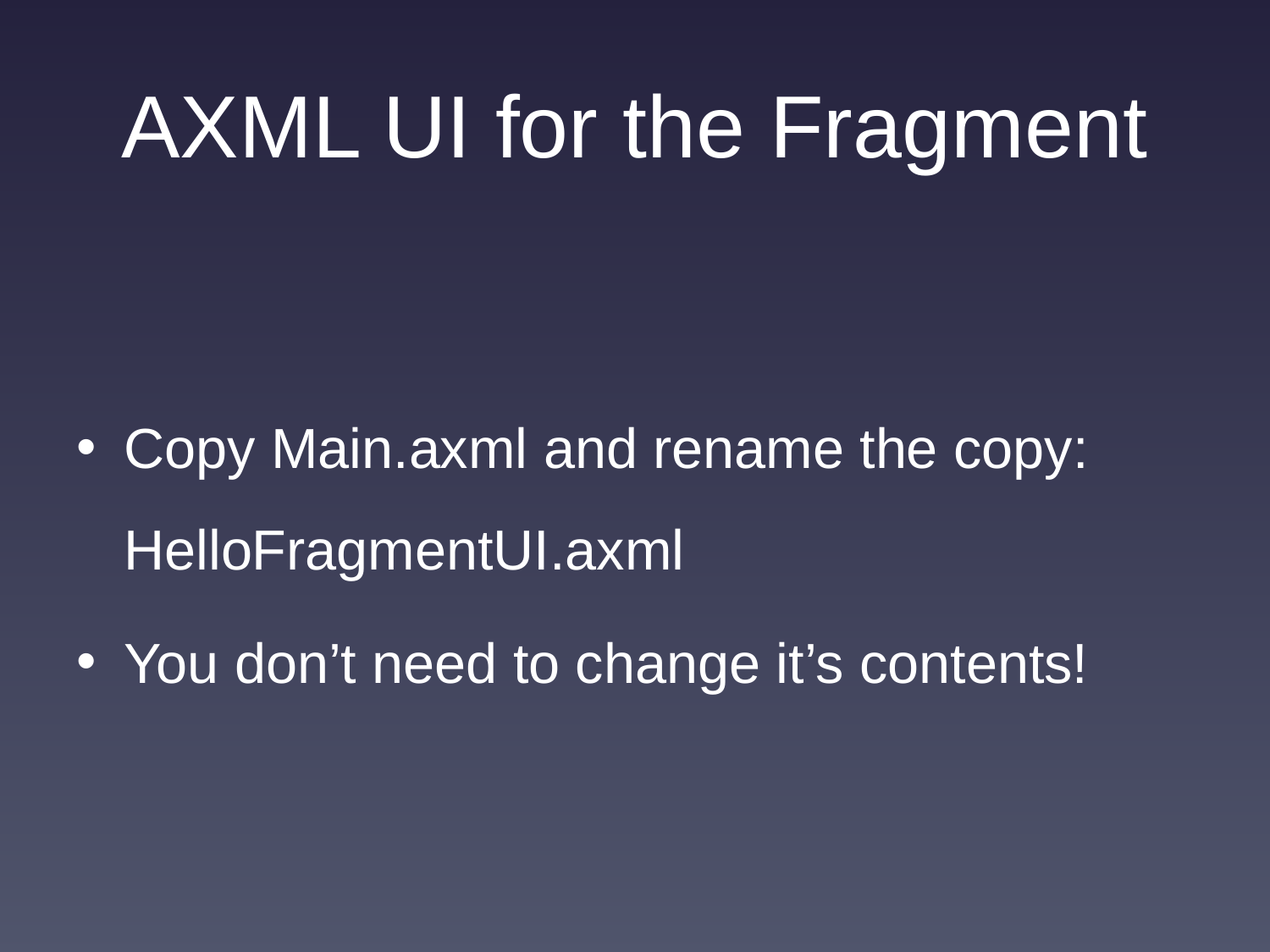

# AXML UI for the Fragment
Copy Main.axml and rename the copy: HelloFragmentUI.axml
You don’t need to change it’s contents!